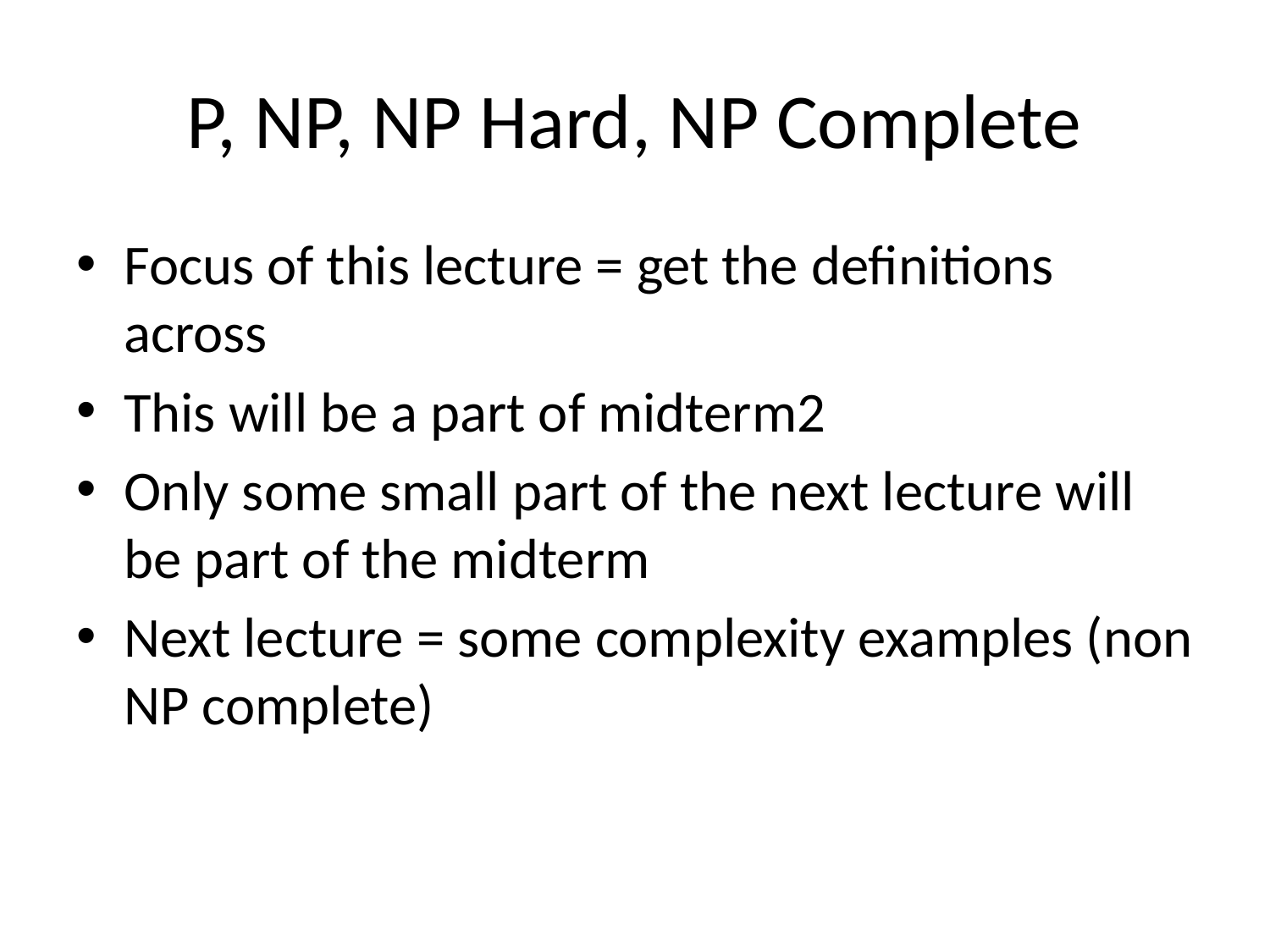

# P, NP, NP Hard, NP Complete
Focus of this lecture = get the definitions across
This will be a part of midterm2
Only some small part of the next lecture will be part of the midterm
Next lecture = some complexity examples (non NP complete)